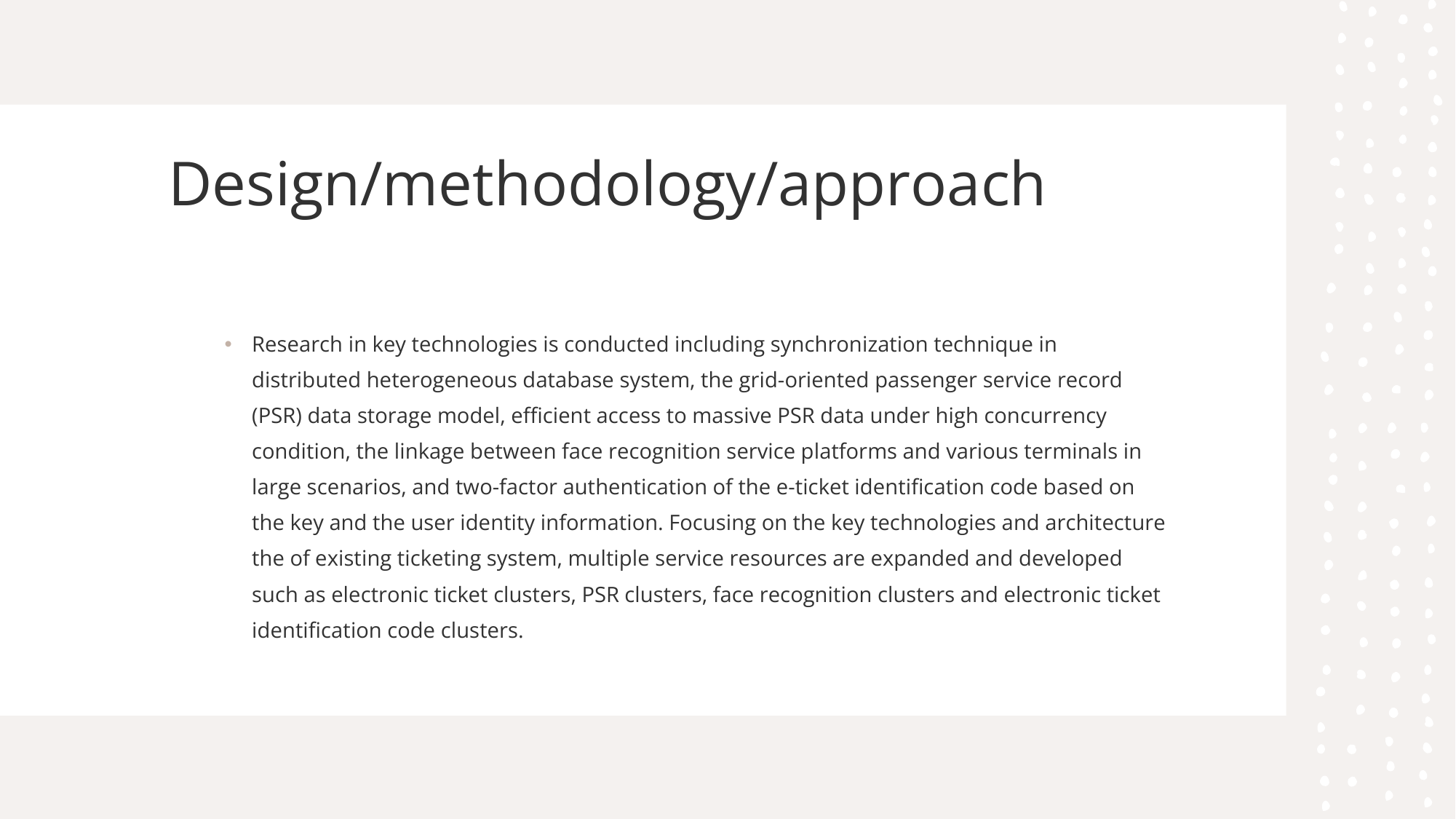

# Design/methodology/approach

Research in key technologies is conducted including synchronization technique in distributed heterogeneous database system, the grid-oriented passenger service record (PSR) data storage model, efficient access to massive PSR data under high concurrency condition, the linkage between face recognition service platforms and various terminals in large scenarios, and two-factor authentication of the e-ticket identification code based on the key and the user identity information. Focusing on the key technologies and architecture the of existing ticketing system, multiple service resources are expanded and developed such as electronic ticket clusters, PSR clusters, face recognition clusters and electronic ticket identification code clusters.